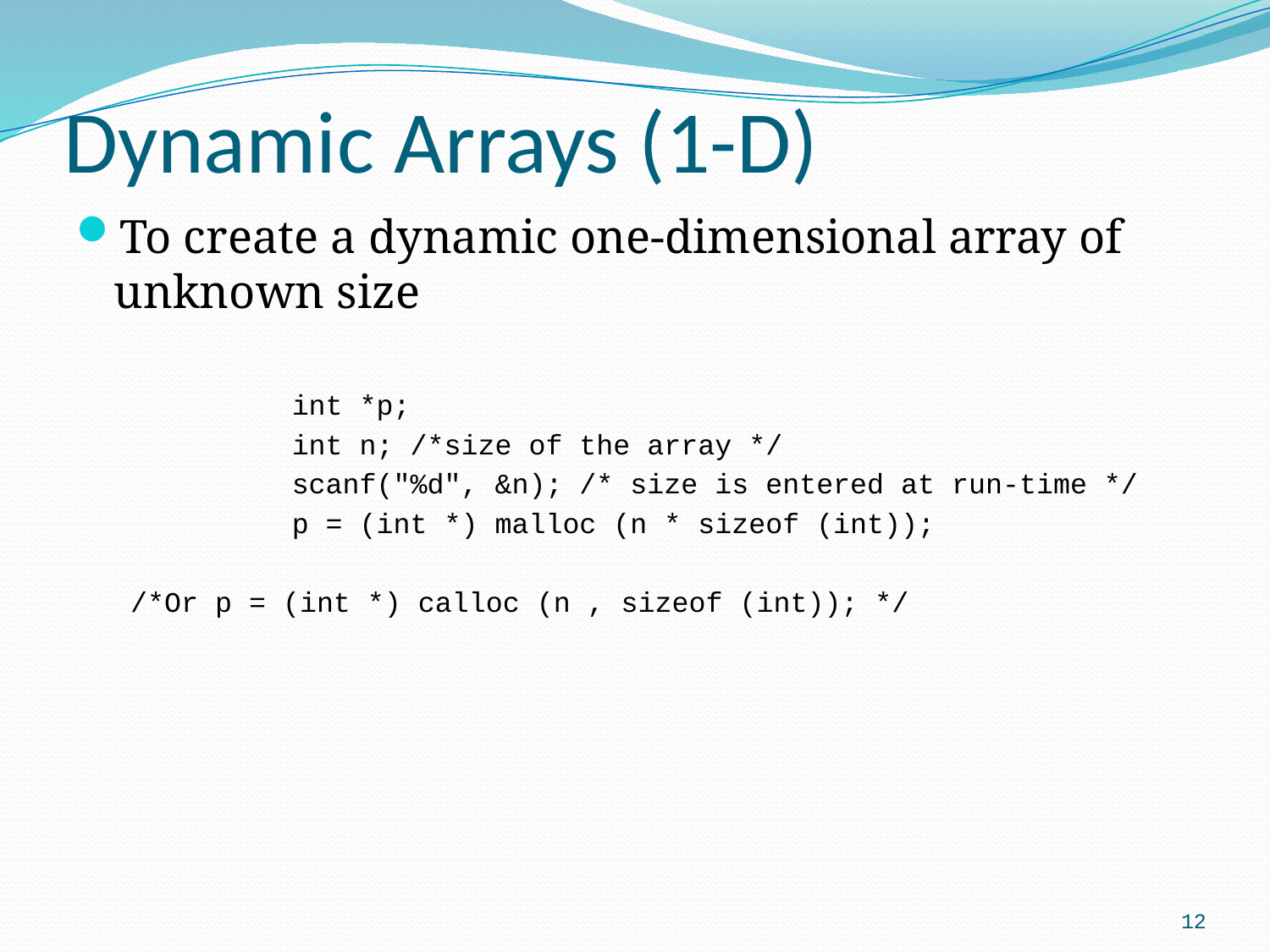

# Dynamic Arrays (1-D)
To create a dynamic one-dimensional array of unknown size

		int *p;
		int n; /*size of the array */
		scanf("%d", &n); /* size is entered at run-time */
		p = (int *) malloc (n * sizeof (int));

/*Or p = (int *) calloc (n , sizeof (int)); */
12